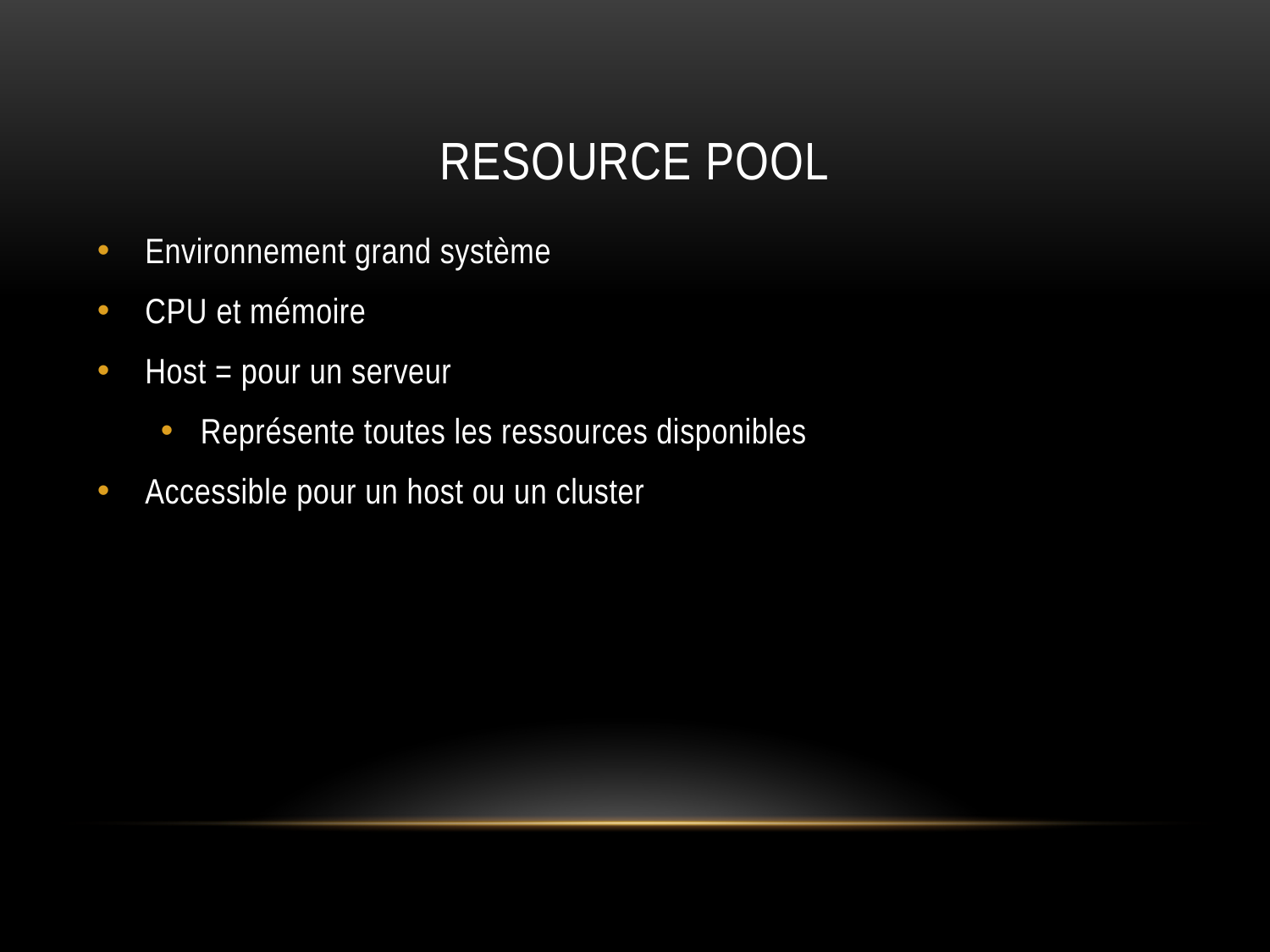

# Resource pool
Environnement grand système
CPU et mémoire
Host = pour un serveur
Représente toutes les ressources disponibles
Accessible pour un host ou un cluster